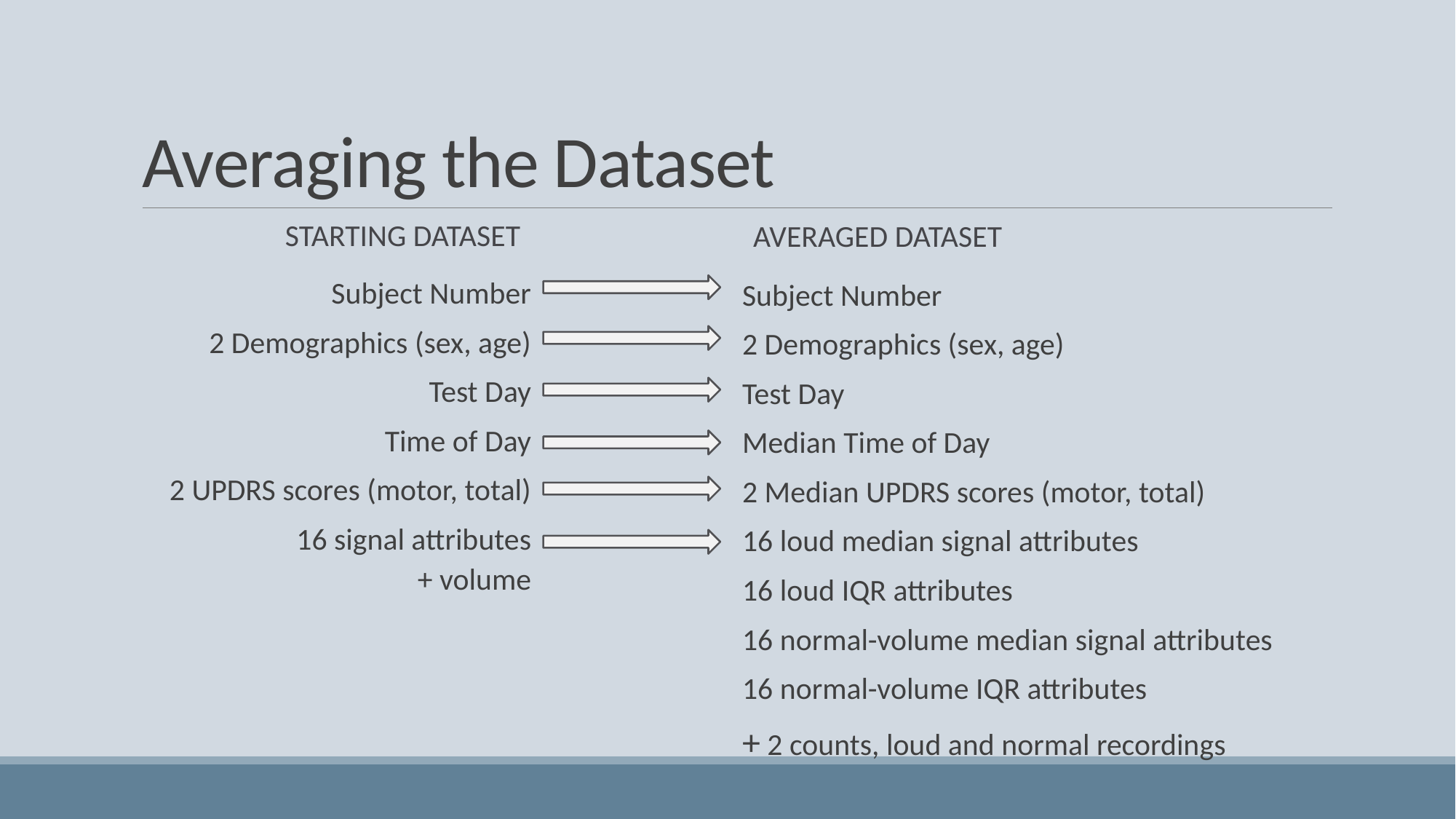

# Averaging the Dataset
Starting Dataset
Averaged Dataset
Subject Number
2 Demographics (sex, age)
Test Day
Time of Day
2 UPDRS scores (motor, total)
16 signal attributes
+ volume

Subject Number
2 Demographics (sex, age)
Test Day
Median Time of Day
2 Median UPDRS scores (motor, total)
16 loud median signal attributes
16 loud IQR attributes
16 normal-volume median signal attributes
16 normal-volume IQR attributes
+ 2 counts, loud and normal recordings